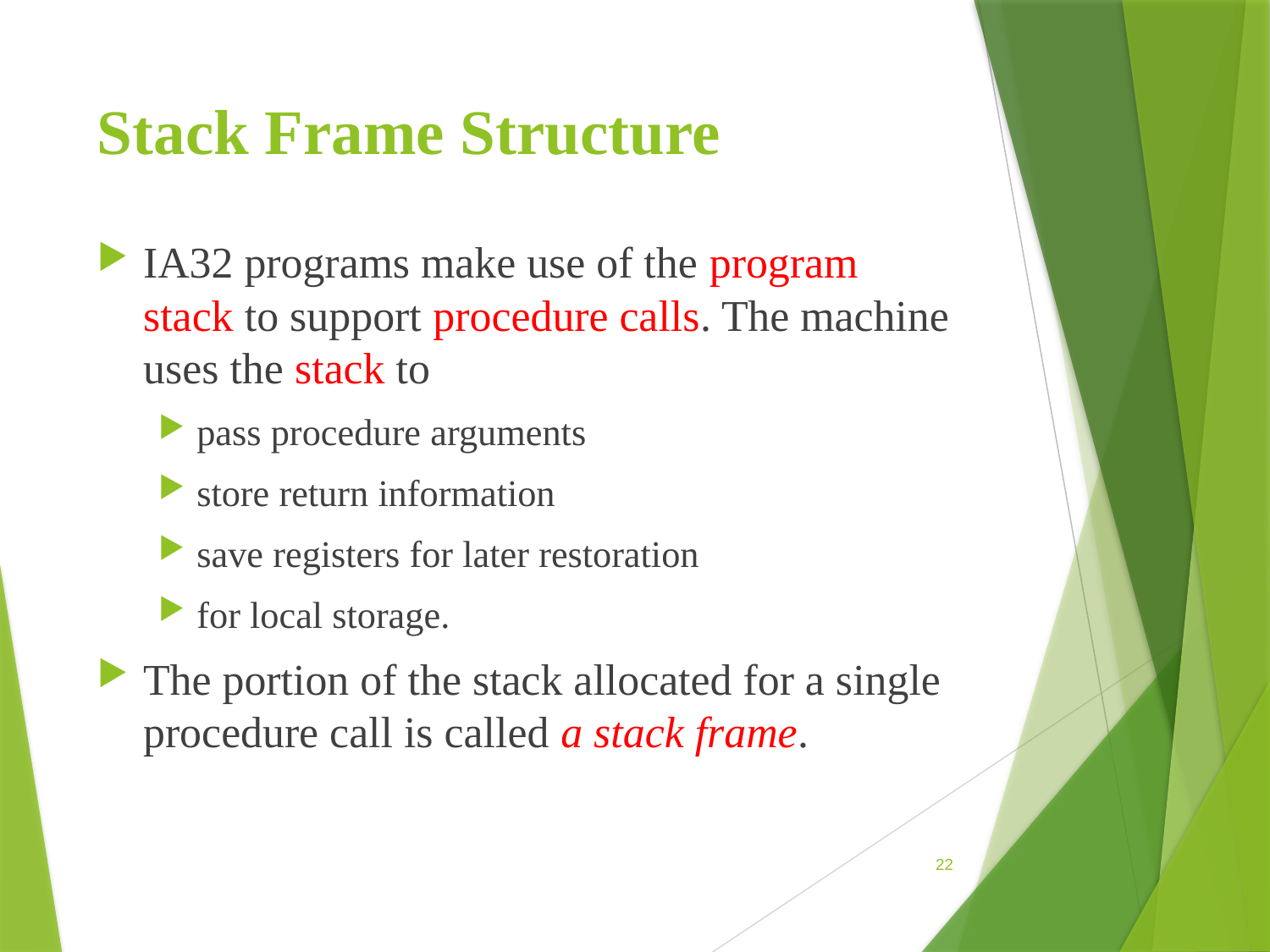

# Stack Frame Structure
IA32 programs make use of the program stack to support procedure calls. The machine uses the stack to
pass procedure arguments
store return information
save registers for later restoration
for local storage.
The portion of the stack allocated for a single procedure call is called a stack frame.
22